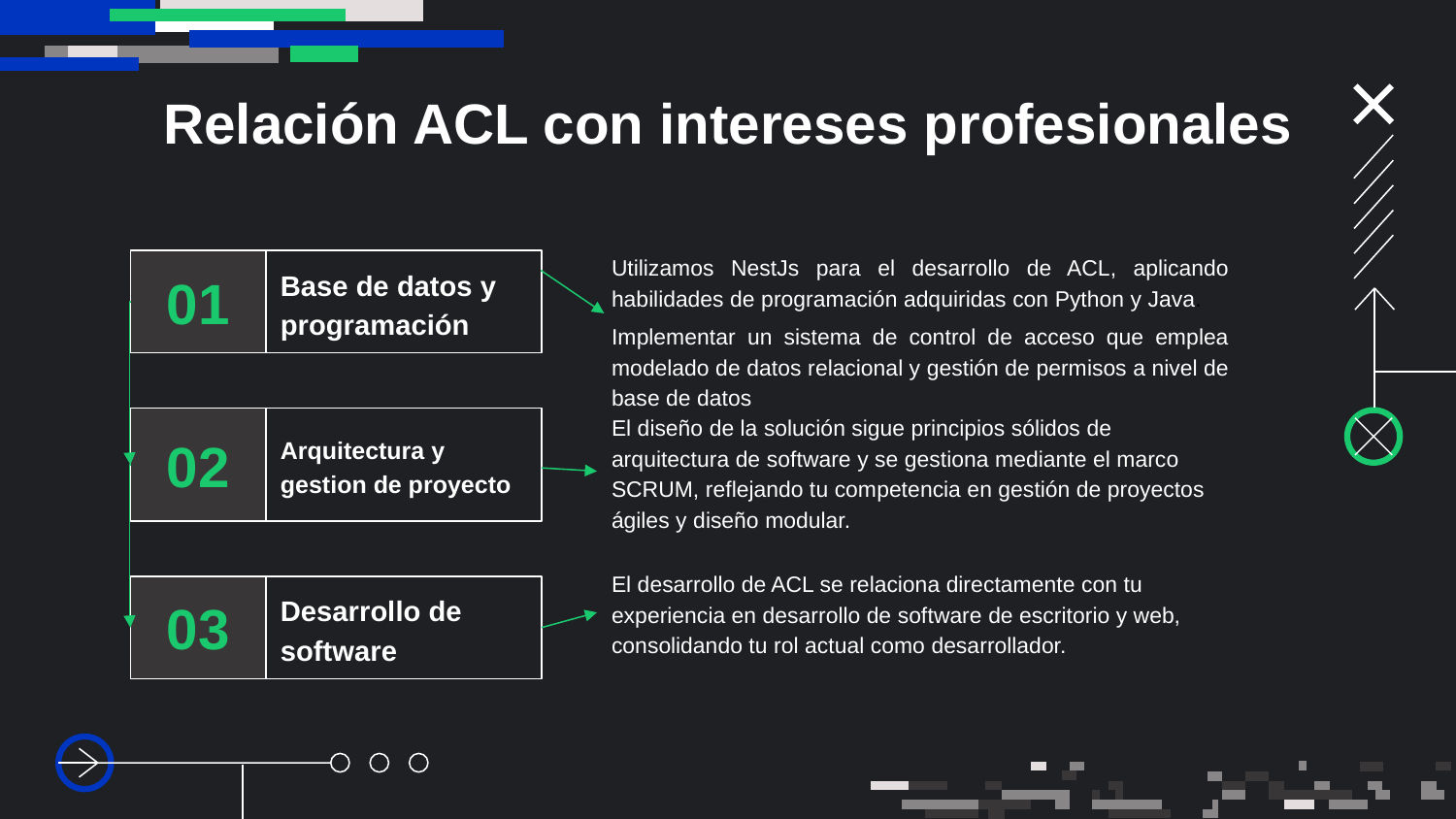

# Relación ACL con intereses profesionales
Utilizamos NestJs para el desarrollo de ACL, aplicando habilidades de programación adquiridas con Python y Java.
Base de datos y programación
01
Implementar un sistema de control de acceso que emplea modelado de datos relacional y gestión de permisos a nivel de base de datos
02
Arquitectura y gestion de proyecto
El diseño de la solución sigue principios sólidos de arquitectura de software y se gestiona mediante el marco SCRUM, reflejando tu competencia en gestión de proyectos ágiles y diseño modular.
El desarrollo de ACL se relaciona directamente con tu experiencia en desarrollo de software de escritorio y web, consolidando tu rol actual como desarrollador.
Desarrollo de software
03
You can describe the topic of the section here